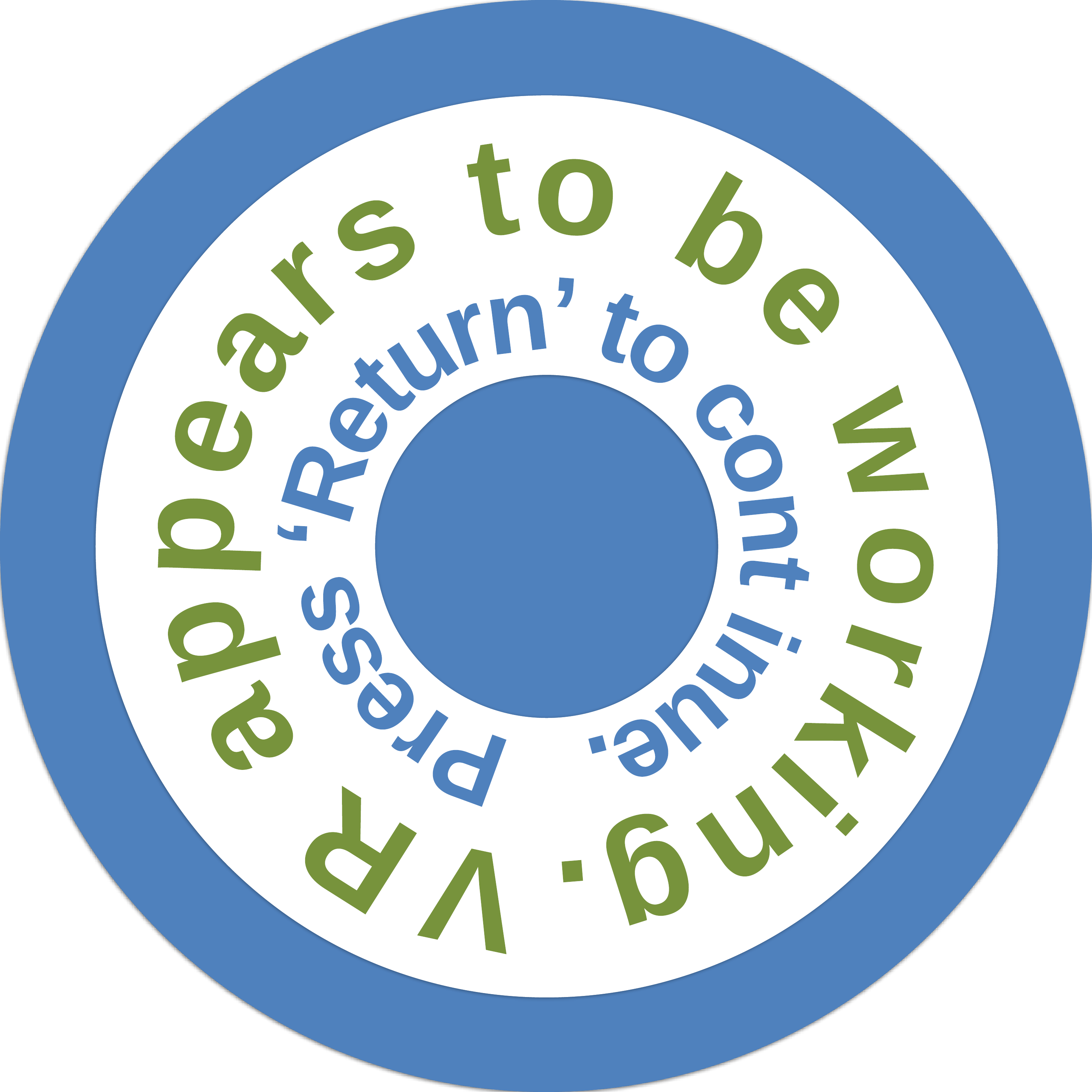

VR appears to be working.
Press ‘Return’ to cont inue.